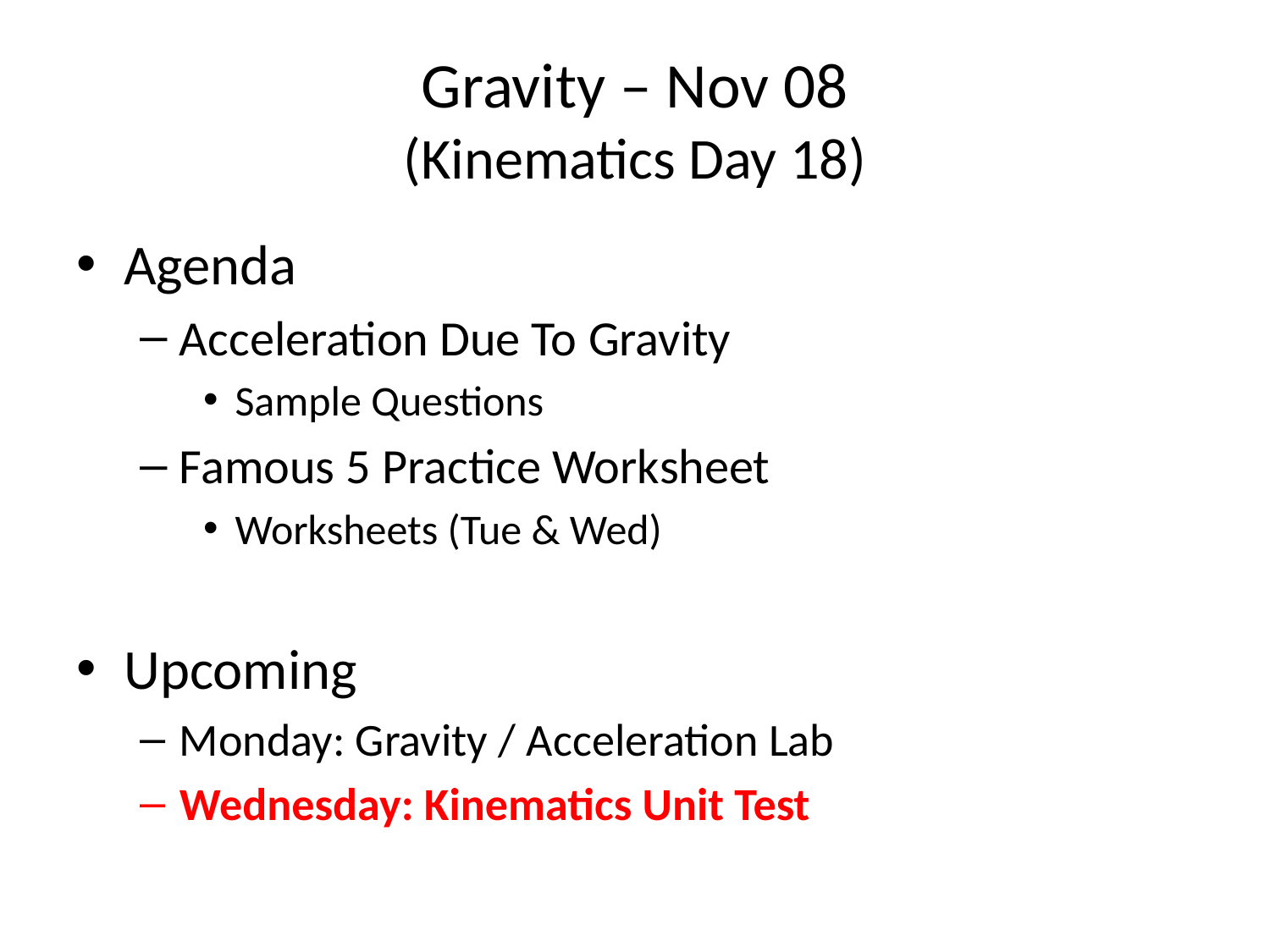

# Gravity – Nov 08 (Kinematics Day 18)
Agenda
Acceleration Due To Gravity
Sample Questions
Famous 5 Practice Worksheet
Worksheets (Tue & Wed)

Upcoming
Monday: Gravity / Acceleration Lab
Wednesday: Kinematics Unit Test